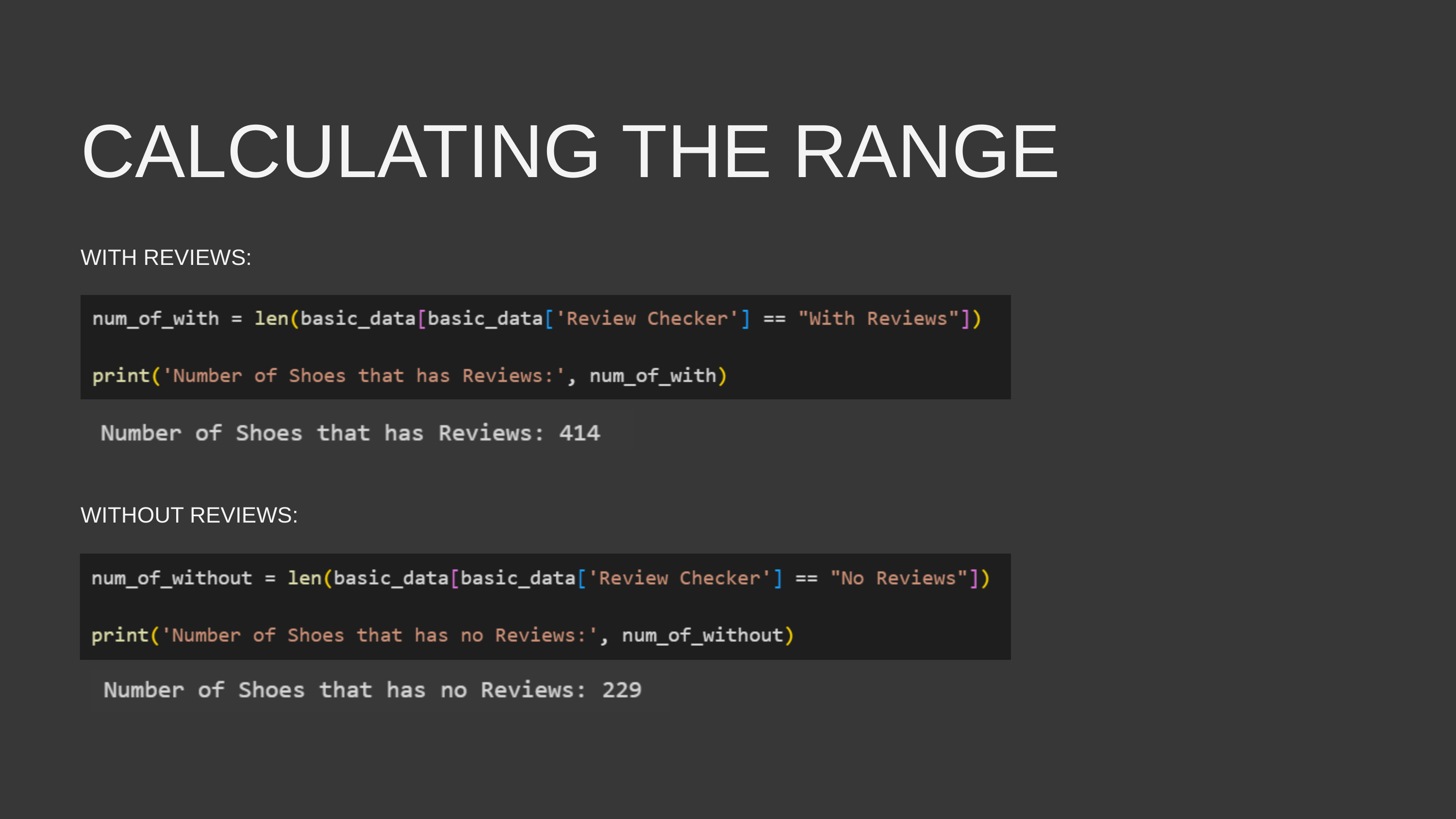

CALCULATING THE RANGE
WITH REVIEWS:

WITHOUT REVIEWS: